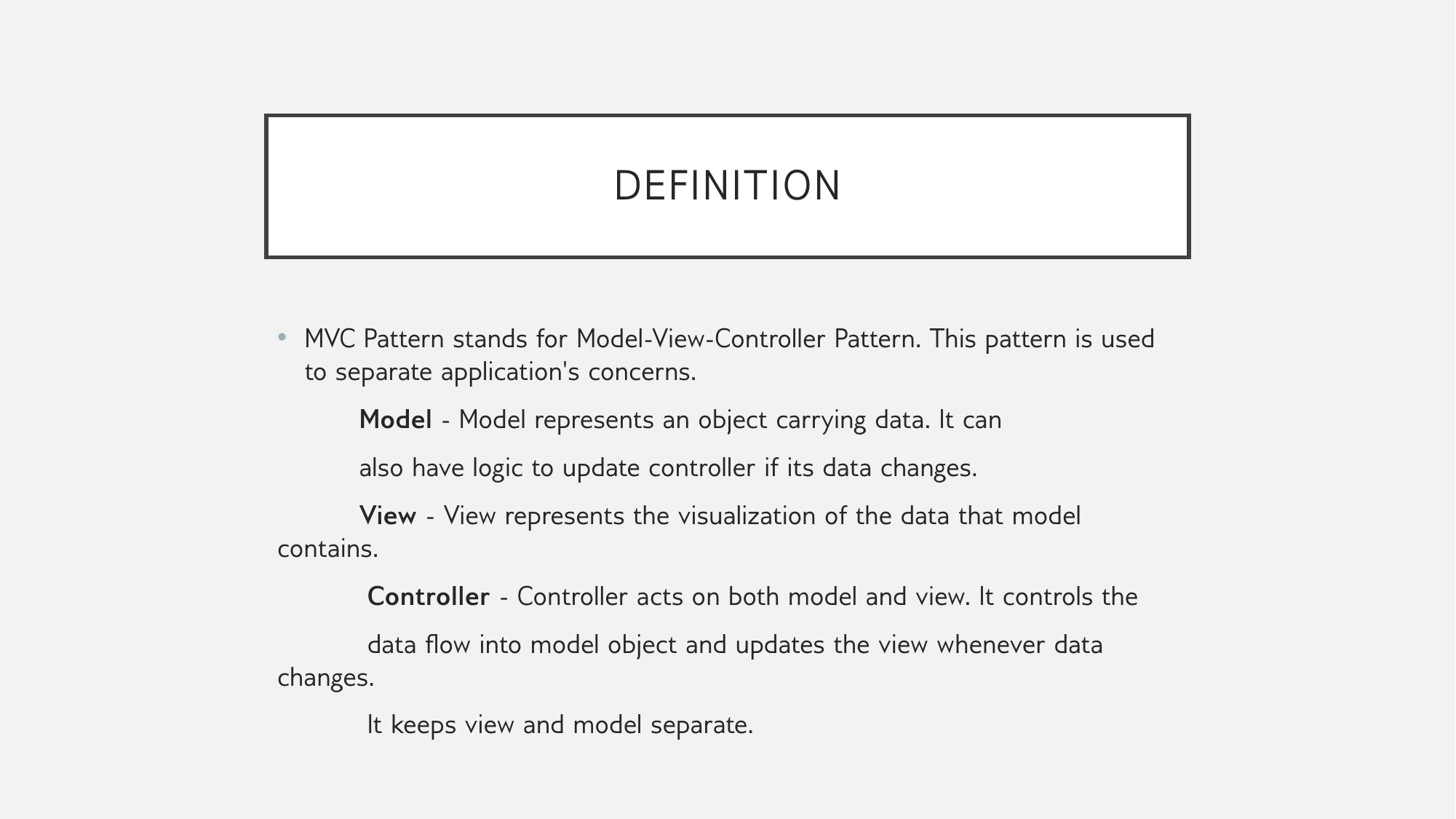

# definition
MVC Pattern stands for Model-View-Controller Pattern. This pattern is used to separate application's concerns.
          Model - Model represents an object carrying data. It can
          also have logic to update controller if its data changes.
          View - View represents the visualization of the data that model contains.
           Controller - Controller acts on both model and view. It controls the
           data flow into model object and updates the view whenever data changes.
           It keeps view and model separate.